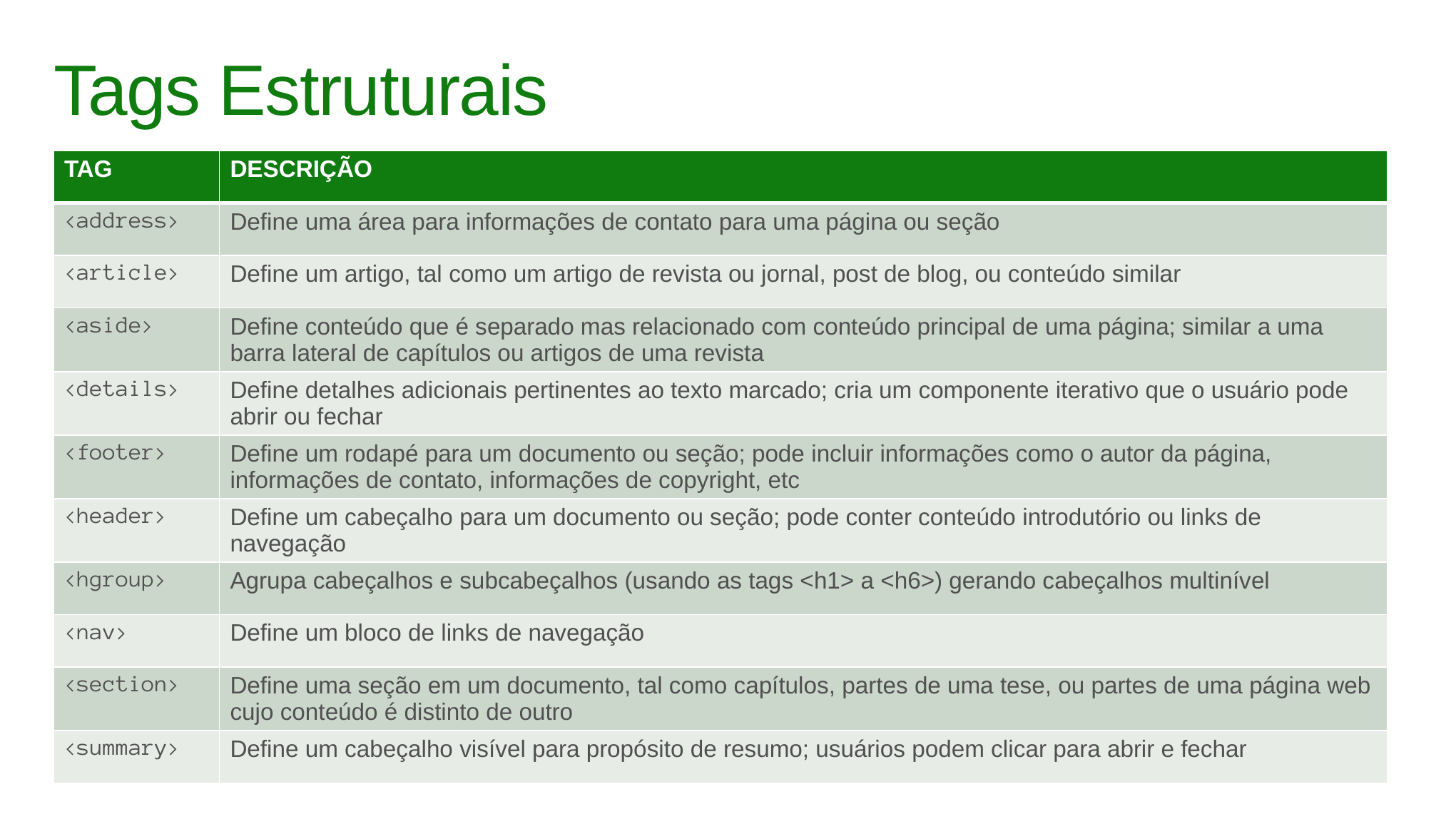

# Tags Estruturais
| TAG | DESCRIÇÃO |
| --- | --- |
| <address> | Define uma área para informações de contato para uma página ou seção |
| <article> | Define um artigo, tal como um artigo de revista ou jornal, post de blog, ou conteúdo similar |
| <aside> | Define conteúdo que é separado mas relacionado com conteúdo principal de uma página; similar a uma barra lateral de capítulos ou artigos de uma revista |
| <details> | Define detalhes adicionais pertinentes ao texto marcado; cria um componente iterativo que o usuário pode abrir ou fechar |
| <footer> | Define um rodapé para um documento ou seção; pode incluir informações como o autor da página, informações de contato, informações de copyright, etc |
| <header> | Define um cabeçalho para um documento ou seção; pode conter conteúdo introdutório ou links de navegação |
| <hgroup> | Agrupa cabeçalhos e subcabeçalhos (usando as tags <h1> a <h6>) gerando cabeçalhos multinível |
| <nav> | Define um bloco de links de navegação |
| <section> | Define uma seção em um documento, tal como capítulos, partes de uma tese, ou partes de uma página web cujo conteúdo é distinto de outro |
| <summary> | Define um cabeçalho visível para propósito de resumo; usuários podem clicar para abrir e fechar |